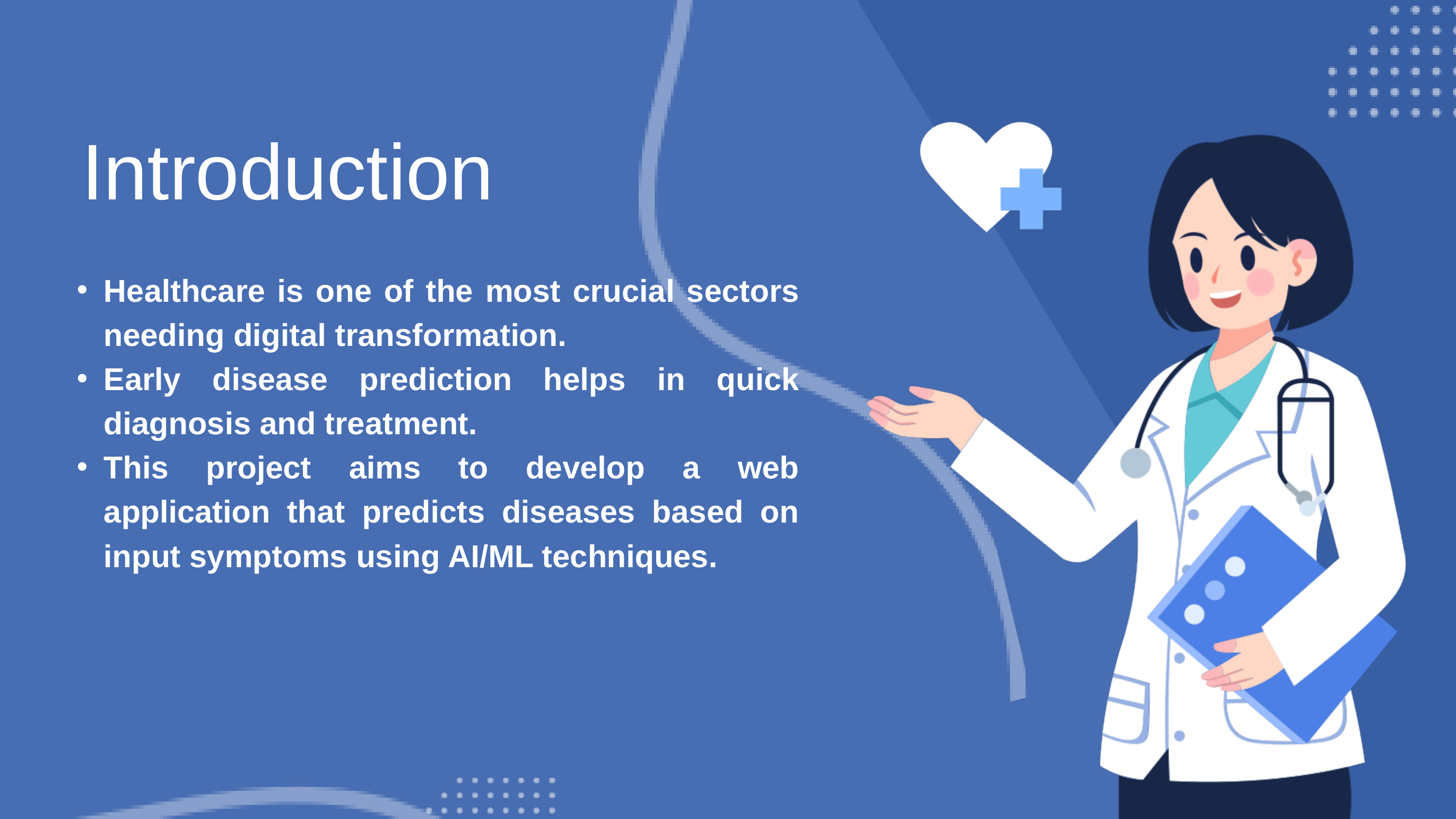

Introduction

Healthcare is one of the most crucial sectors needing digital transformation.
Early disease prediction helps in quick diagnosis and treatment.
This project aims to develop a web application that predicts diseases based on input symptoms using AI/ML techniques.